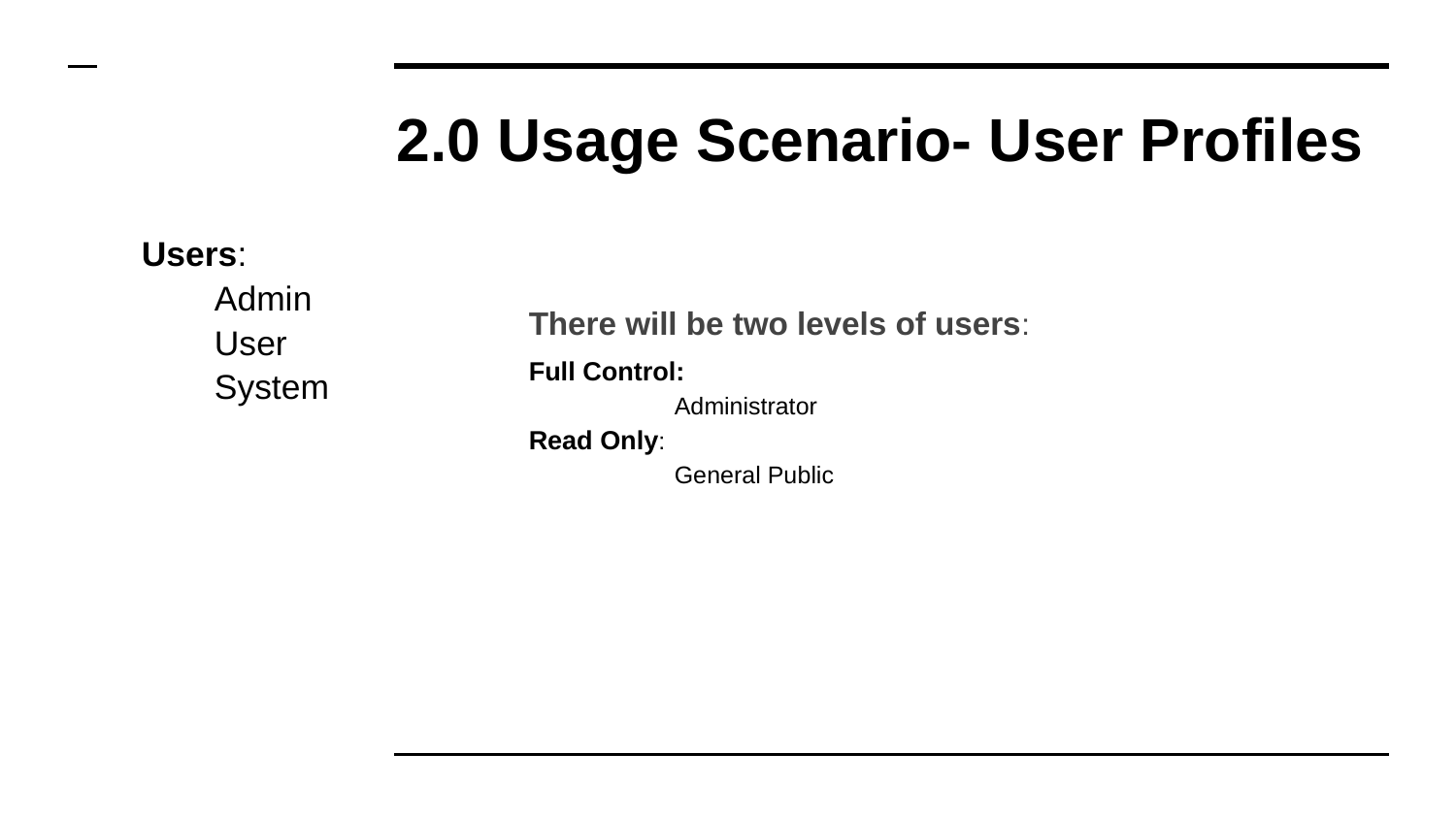

# 2.0 Usage Scenario- User Profiles
Users:
Admin
User
System

There will be two levels of users:
Full Control:
	Administrator
Read Only:
	General Public